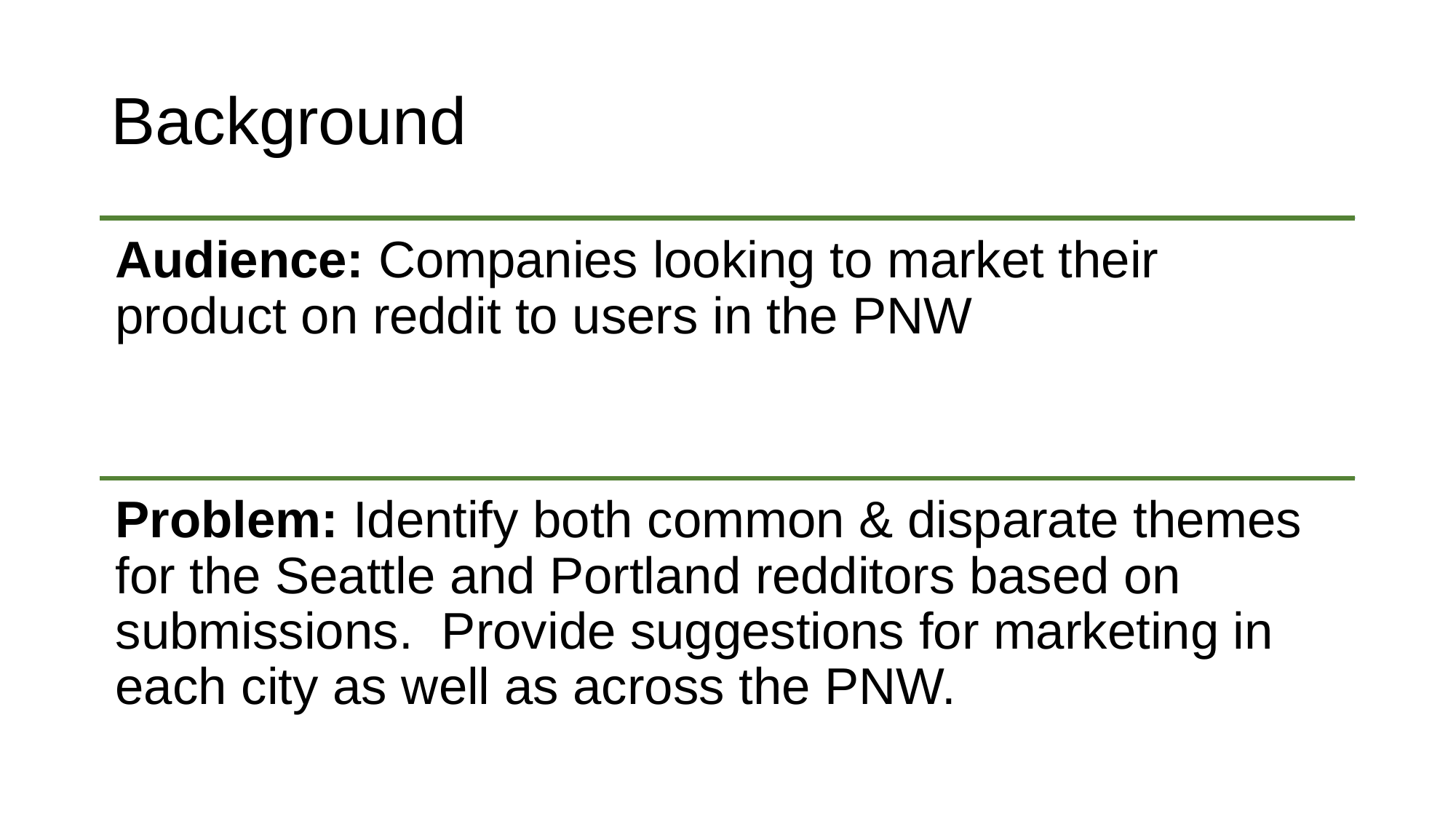

# Background
Audience: Companies looking to market their product on reddit to users in the PNW
Problem: Identify both common & disparate themes for the Seattle and Portland redditors based on submissions.  Provide suggestions for marketing in each city as well as across the PNW.